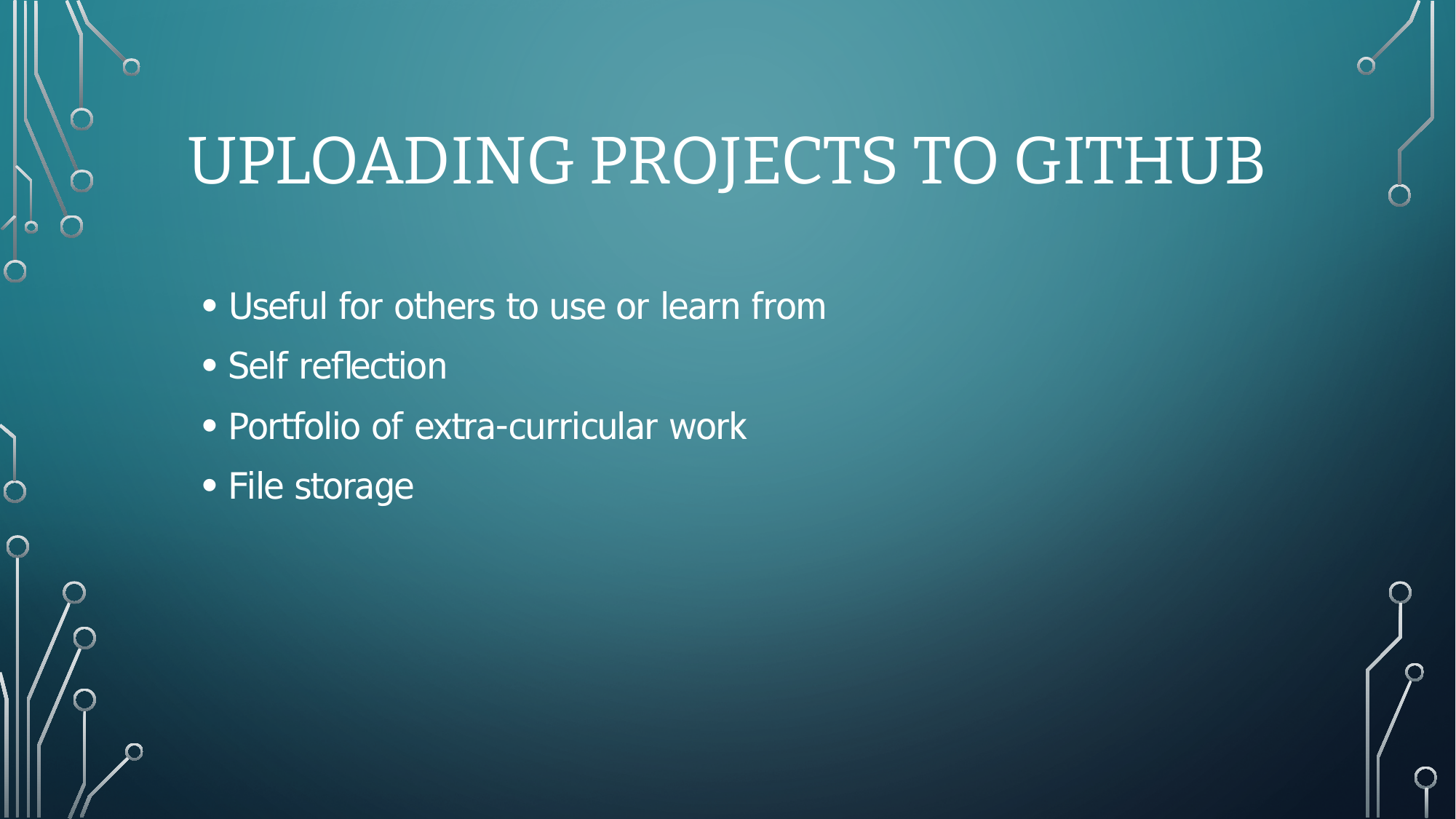

# Uploading projects to github
Useful for others to use or learn from
Self reflection
Portfolio of extra-curricular work
File storage